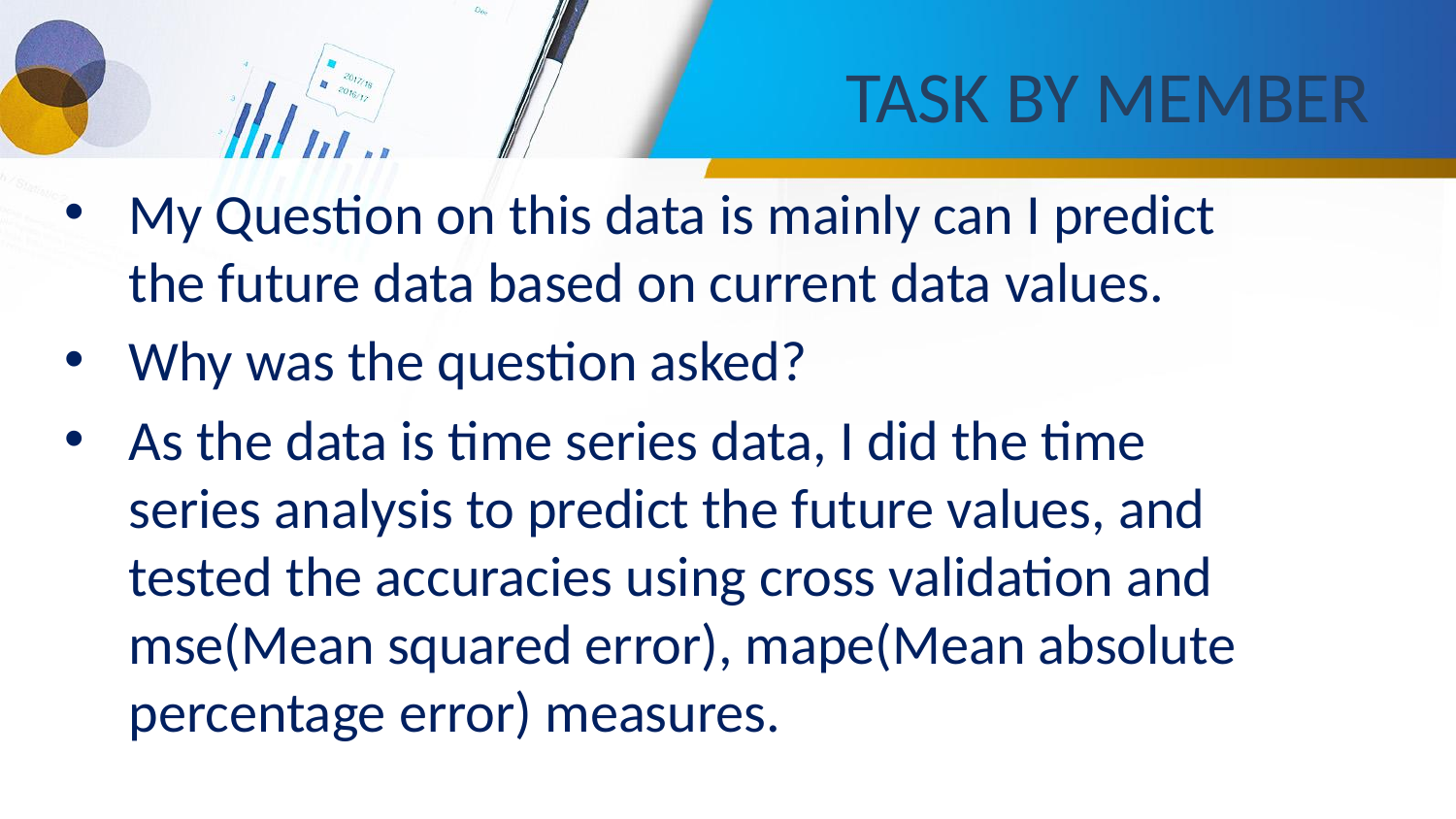

# TASK BY MEMBER
My Question on this data is mainly can I predict the future data based on current data values.
Why was the question asked?
As the data is time series data, I did the time series analysis to predict the future values, and tested the accuracies using cross validation and mse(Mean squared error), mape(Mean absolute percentage error) measures.